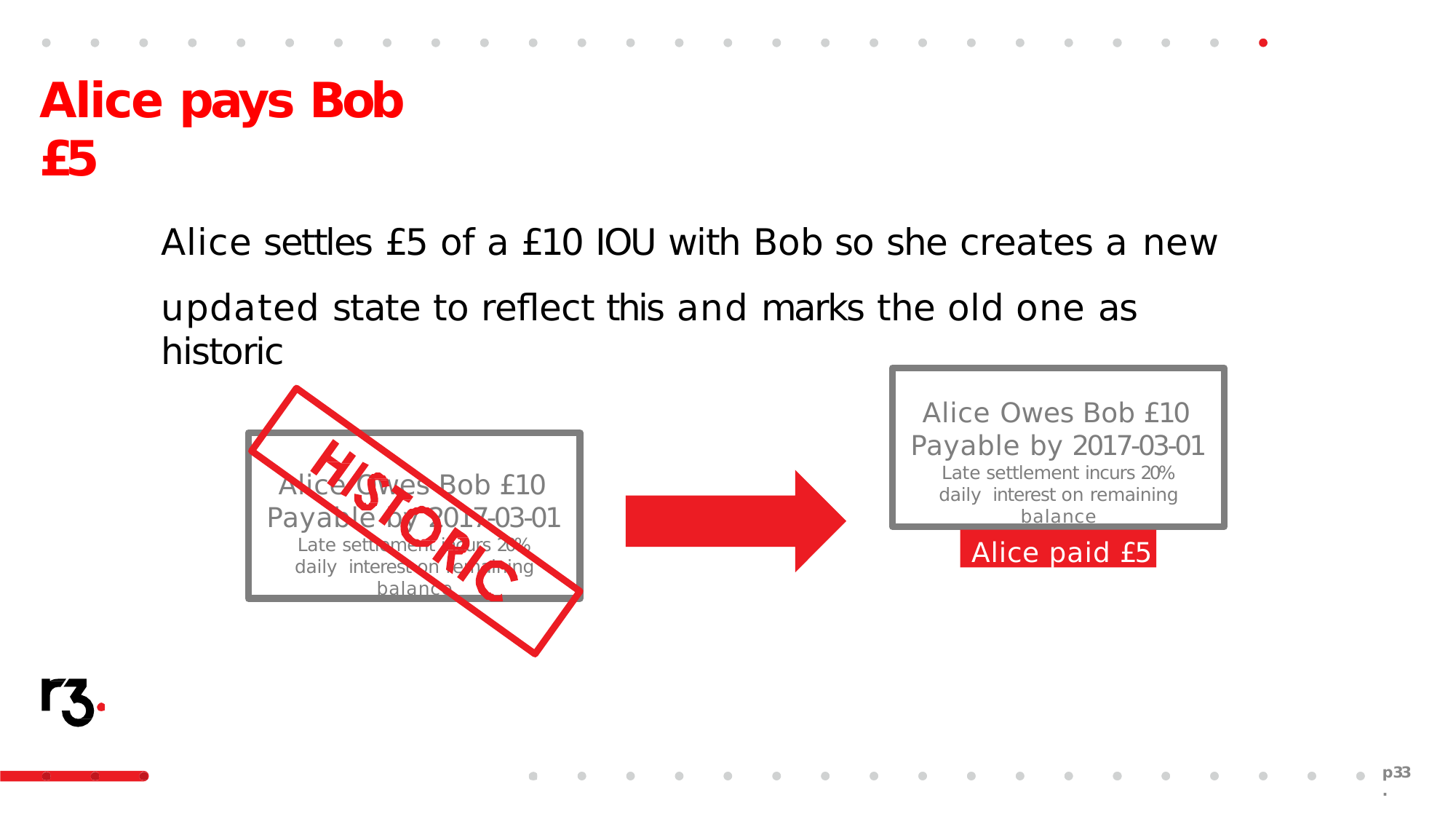

# Alice pays Bob £5
Alice settles £5 of a £10 IOU with Bob so she creates a new
updated state to reflect this and marks the old one as historic
Alice Owes Bob £10  Payable by 2017-03-01
Late settlement incurs 20% daily  interest on remaining balance

Alice Owes Bob £10  Payable by 2017-03-01
Late settlement incurs 20% daily  interest on remaining balance

Alice paid £5
p33.